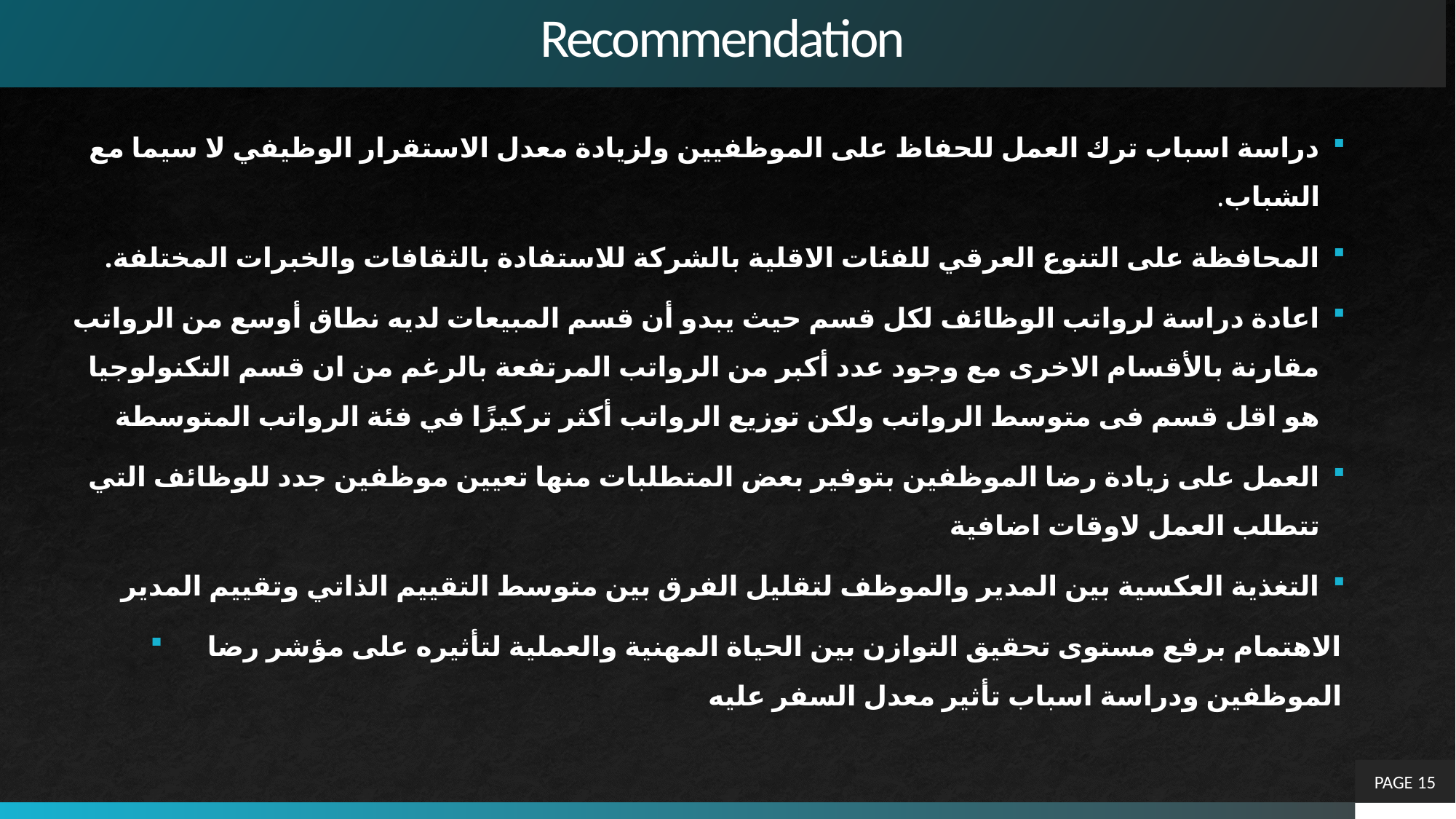

Recommendation
دراسة اسباب ترك العمل للحفاظ على الموظفيين ولزيادة معدل الاستقرار الوظيفي لا سيما مع الشباب.
المحافظة على التنوع العرقي للفئات الاقلية بالشركة للاستفادة بالثقافات والخبرات المختلفة.
اعادة دراسة لرواتب الوظائف لكل قسم حيث يبدو أن قسم المبيعات لديه نطاق أوسع من الرواتب مقارنة بالأقسام الاخرى مع وجود عدد أكبر من الرواتب المرتفعة بالرغم من ان قسم التكنولوجيا هو اقل قسم فى متوسط الرواتب ولكن توزيع الرواتب أكثر تركيزًا في فئة الرواتب المتوسطة
العمل على زيادة رضا الموظفين بتوفير بعض المتطلبات منها تعيين موظفين جدد للوظائف التي تتطلب العمل لاوقات اضافية
التغذية العكسية بين المدير والموظف لتقليل الفرق بين متوسط التقييم الذاتي وتقييم المدير
الاهتمام برفع مستوى تحقيق التوازن بين الحياة المهنية والعملية لتأثيره على مؤشر رضا الموظفين ودراسة اسباب تأثير معدل السفر عليه

PAGE 15